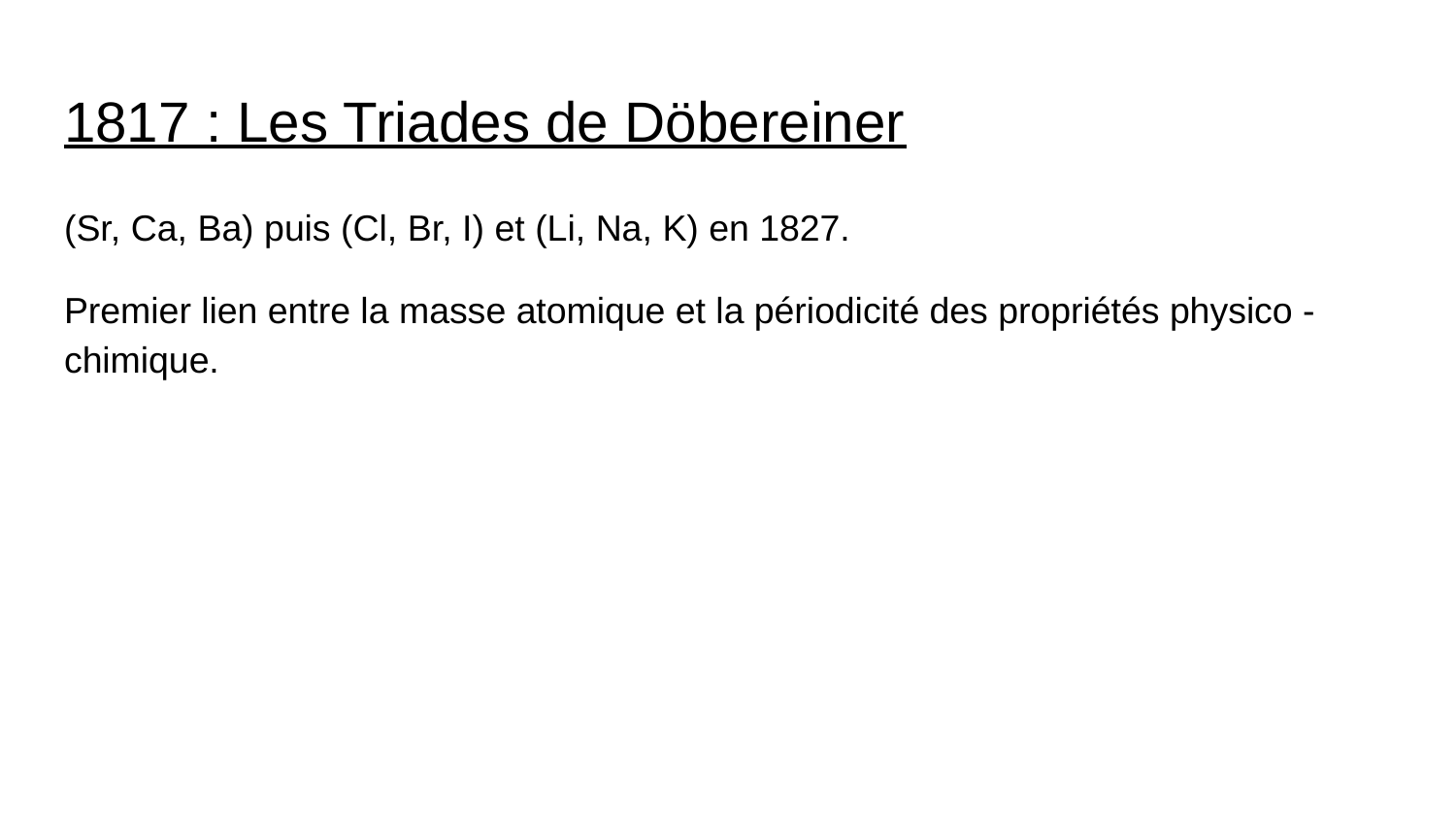

# 1817 : Les Triades de Döbereiner
(Sr, Ca, Ba) puis (Cl, Br, I) et (Li, Na, K) en 1827.
Premier lien entre la masse atomique et la périodicité des propriétés physico - chimique.